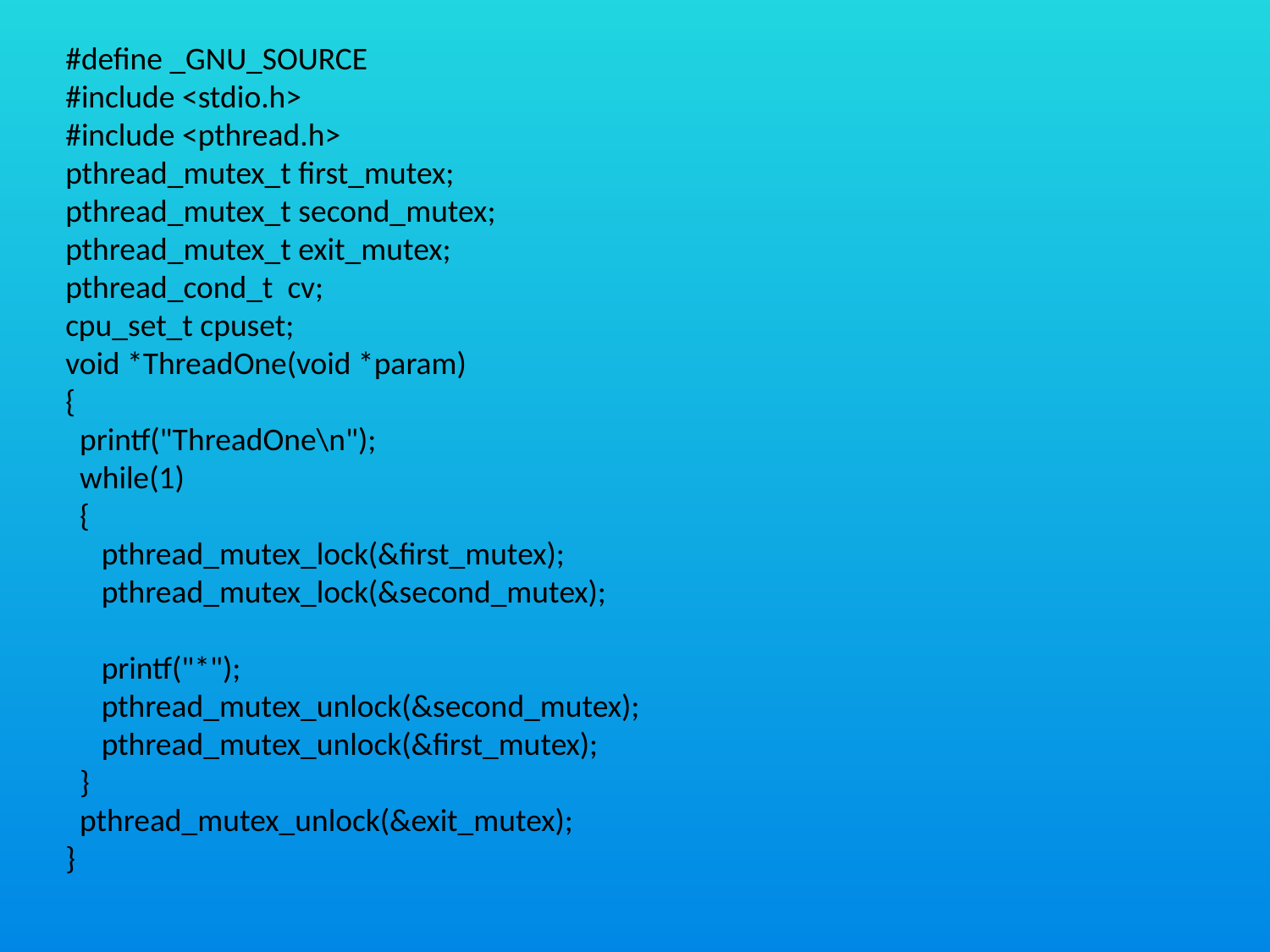

#define _GNU_SOURCE
#include <stdio.h>
#include <pthread.h>
pthread_mutex_t first_mutex;
pthread_mutex_t second_mutex;
pthread_mutex_t exit_mutex;
pthread_cond_t  cv;
cpu_set_t cpuset;
void *ThreadOne(void *param)
{
  printf("ThreadOne\n");
  while(1)
  {
     pthread_mutex_lock(&first_mutex);
     pthread_mutex_lock(&second_mutex);

     printf("*");
     pthread_mutex_unlock(&second_mutex);
     pthread_mutex_unlock(&first_mutex);
  }
  pthread_mutex_unlock(&exit_mutex);
}